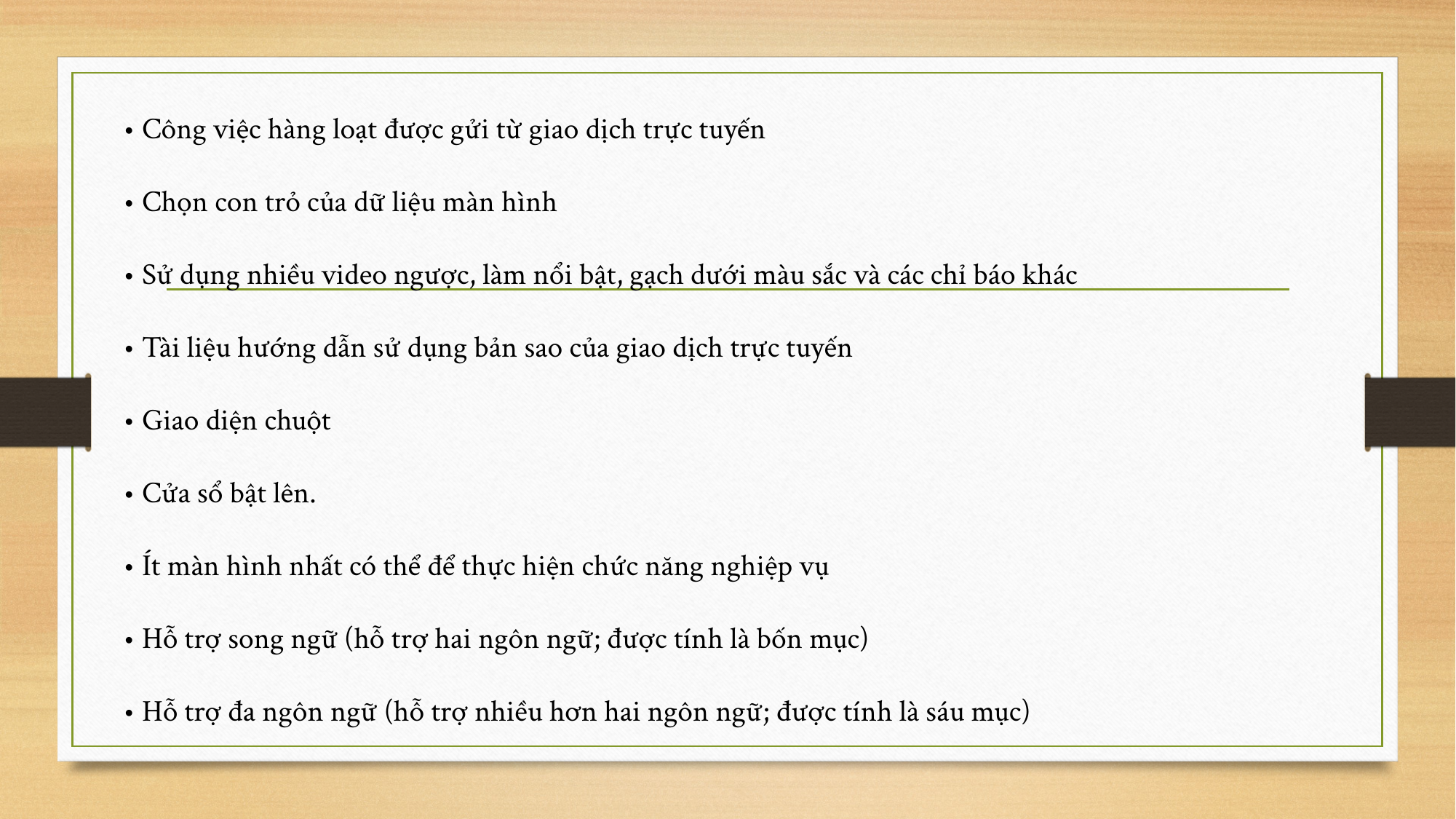

• Công việc hàng loạt được gửi từ giao dịch trực tuyến

• Chọn con trỏ của dữ liệu màn hình

• Sử dụng nhiều video ngược, làm nổi bật, gạch dưới màu sắc và các chỉ báo khác

• Tài liệu hướng dẫn sử dụng bản sao của giao dịch trực tuyến

• Giao diện chuột

• Cửa sổ bật lên.

• Ít màn hình nhất có thể để thực hiện chức năng nghiệp vụ

• Hỗ trợ song ngữ (hỗ trợ hai ngôn ngữ; được tính là bốn mục)

• Hỗ trợ đa ngôn ngữ (hỗ trợ nhiều hơn hai ngôn ngữ; được tính là sáu mục)